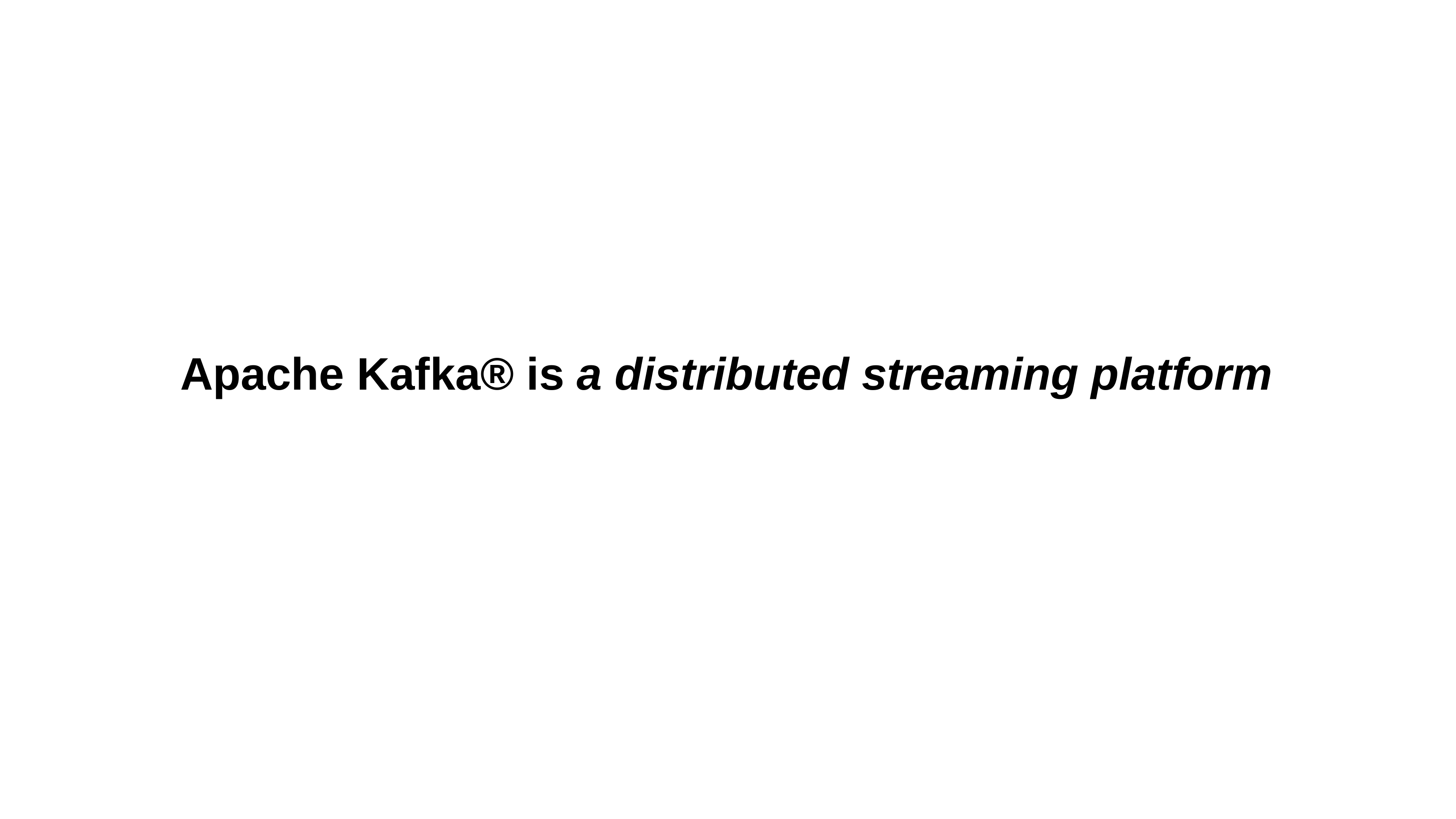

# Apache Kafka® is a distributed streaming platform